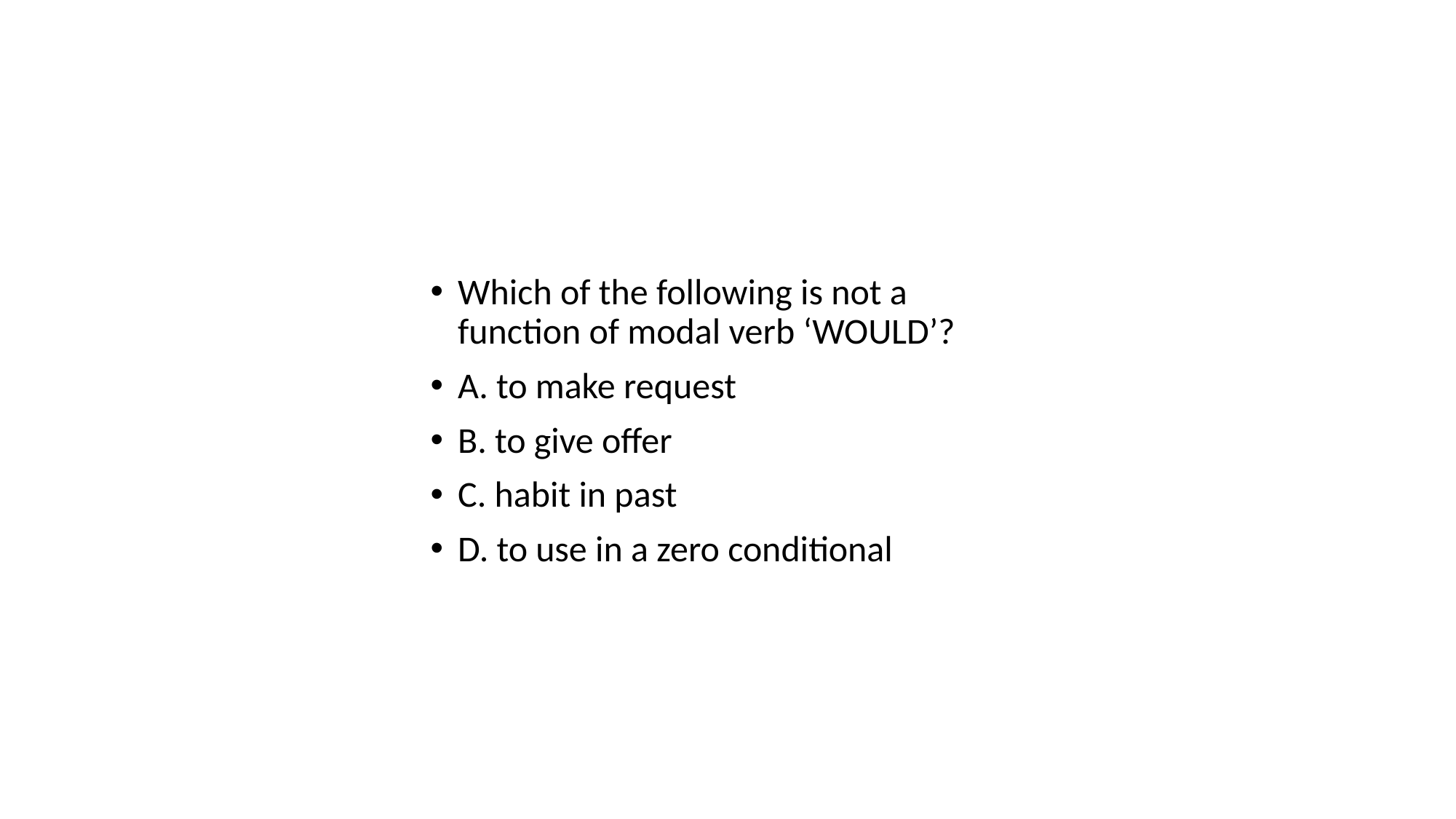

# Poll Question
Which of the following is not a function of modal verb ‘WOULD’?
A. to make request
B. to give offer
C. habit in past
D. to use in a zero conditional